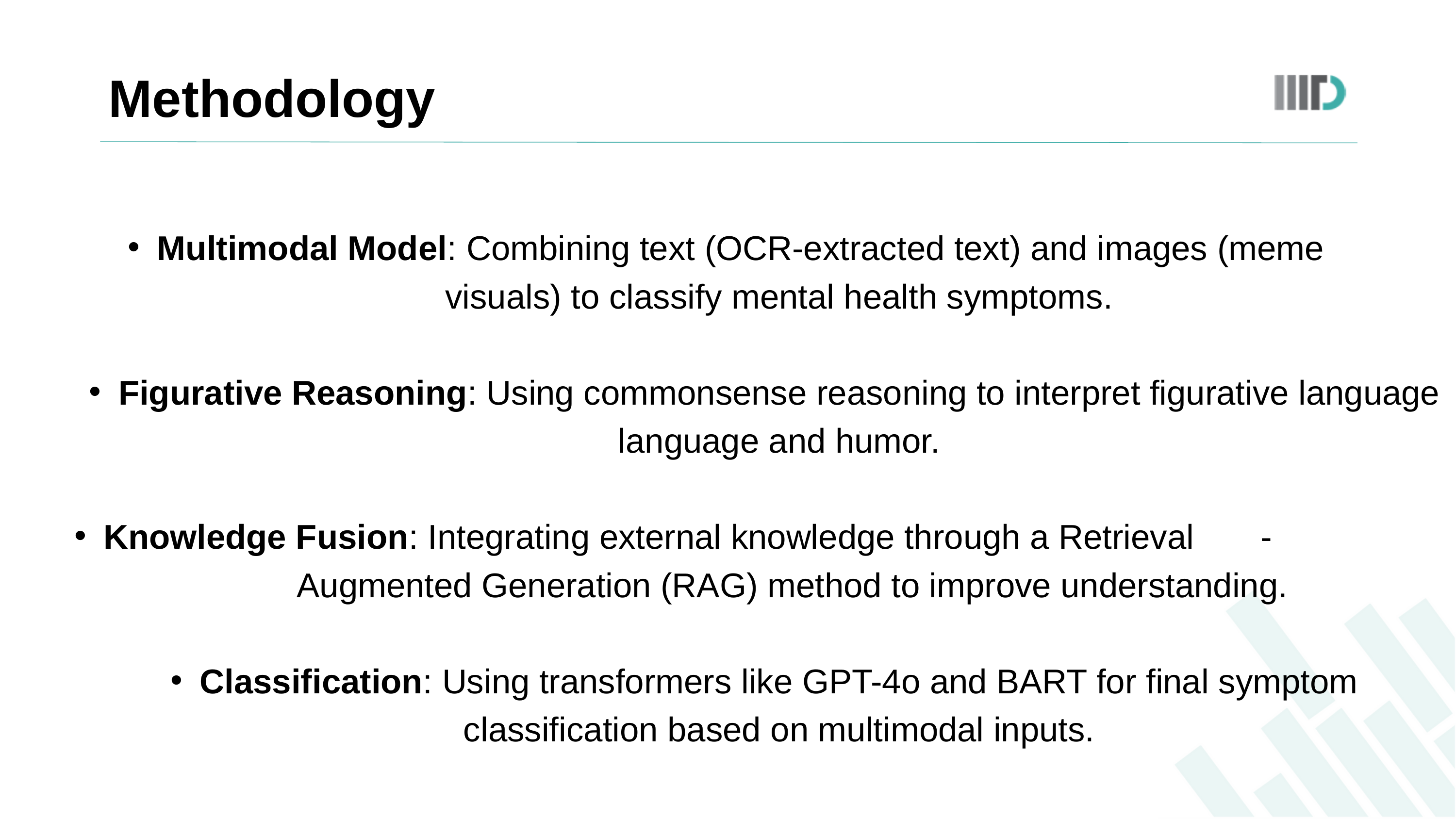

Methodology

Multimodal Model: Combining text (OCR-extracted text) and images (meme         visuals) to classify mental health symptoms.

Figurative Reasoning: Using commonsense reasoning to interpret figurative language language and humor.

Knowledge Fusion: Integrating external knowledge through a Retrieval       -                       Augmented Generation (RAG) method to improve understanding.

Classification: Using transformers like GPT-4o and BART for final symptom classification based on multimodal inputs.